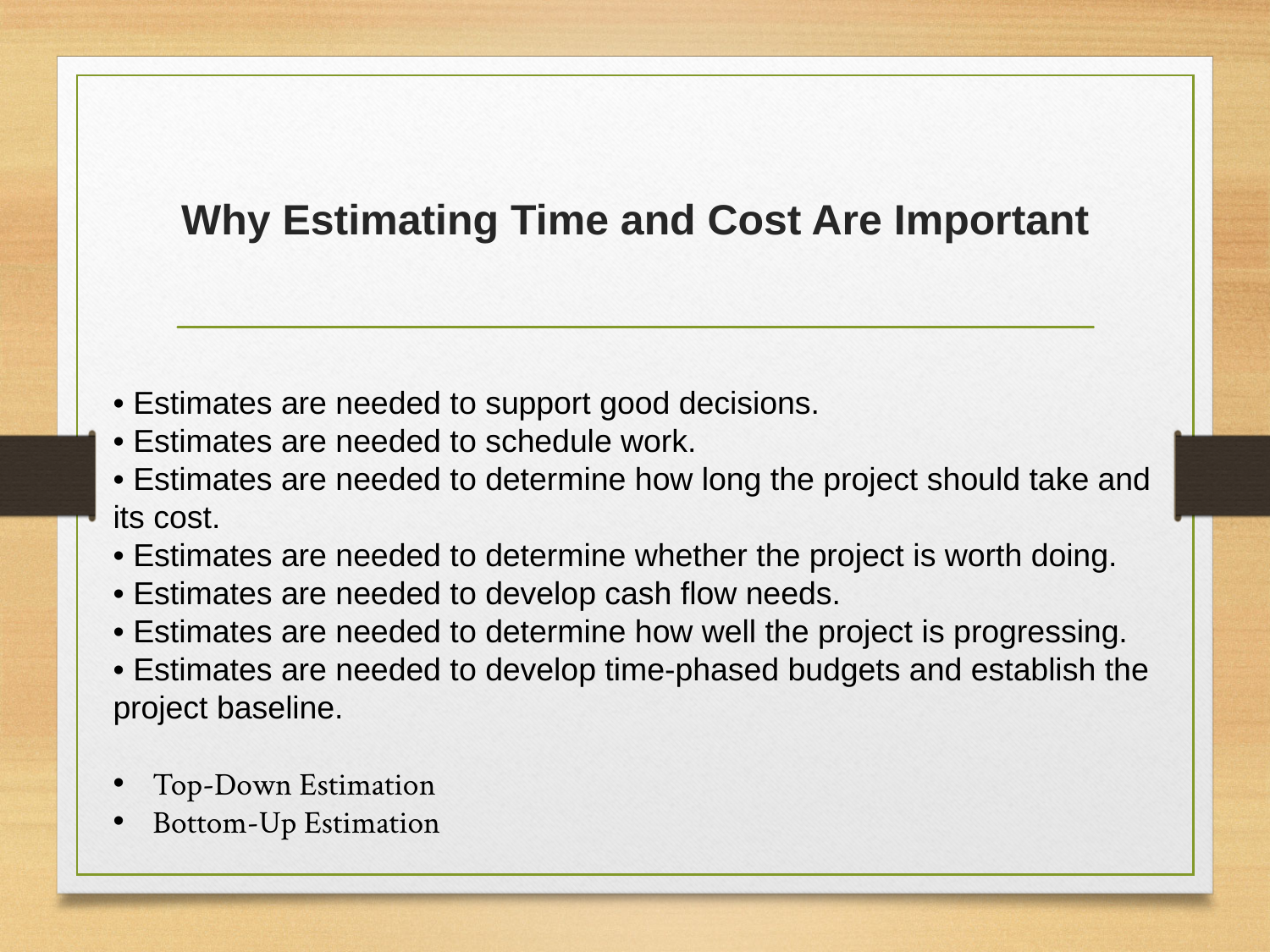

# Why Estimating Time and Cost Are Important
• Estimates are needed to support good decisions.
• Estimates are needed to schedule work.
• Estimates are needed to determine how long the project should take and its cost.
• Estimates are needed to determine whether the project is worth doing.
• Estimates are needed to develop cash flow needs.
• Estimates are needed to determine how well the project is progressing.
• Estimates are needed to develop time-phased budgets and establish the project baseline.

Top-Down Estimation
Bottom-Up Estimation